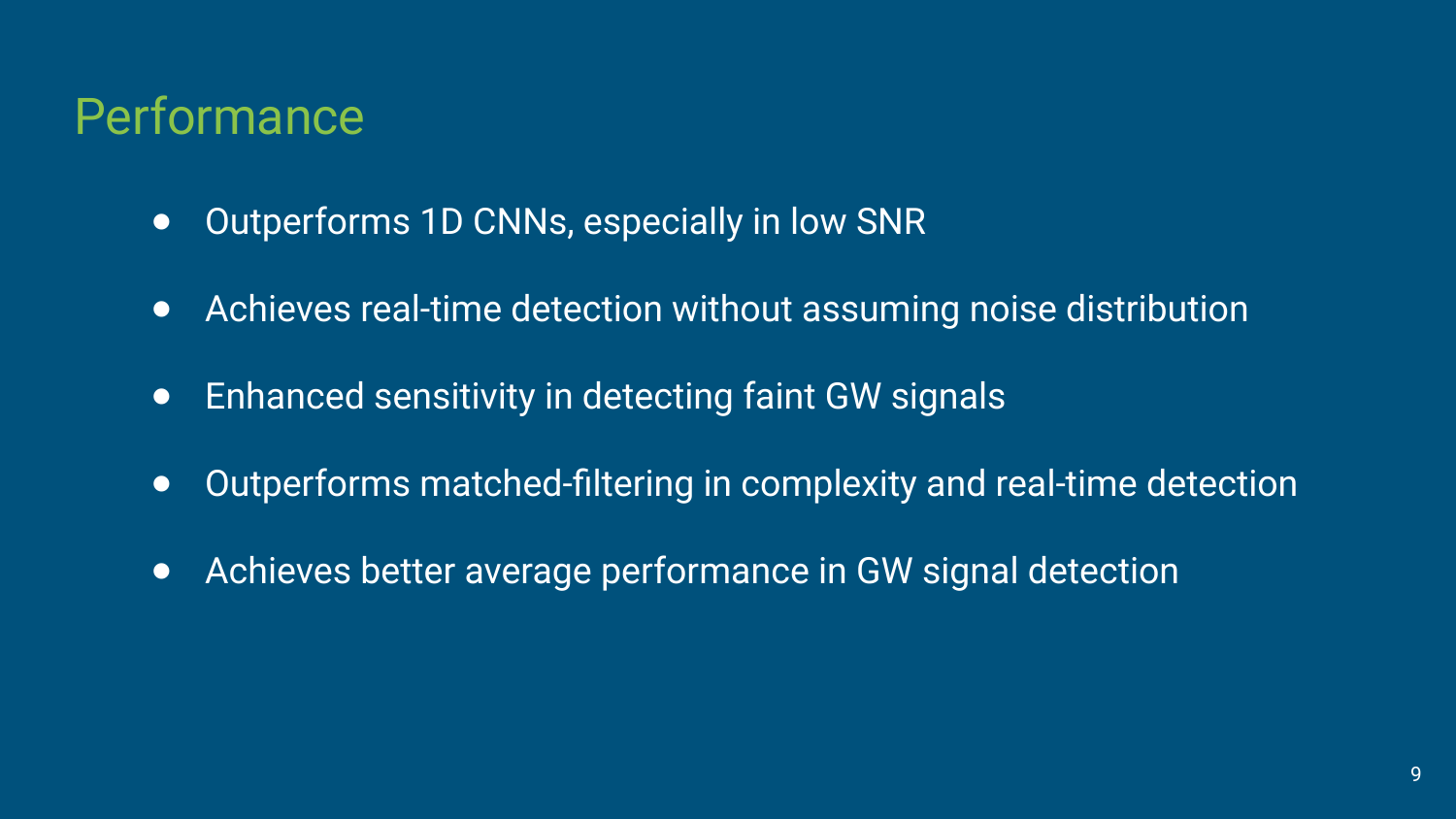

Performance
Outperforms 1D CNNs, especially in low SNR

Achieves real-time detection without assuming noise distribution

Enhanced sensitivity in detecting faint GW signals

Outperforms matched-filtering in complexity and real-time detection

Achieves better average performance in GW signal detection

9